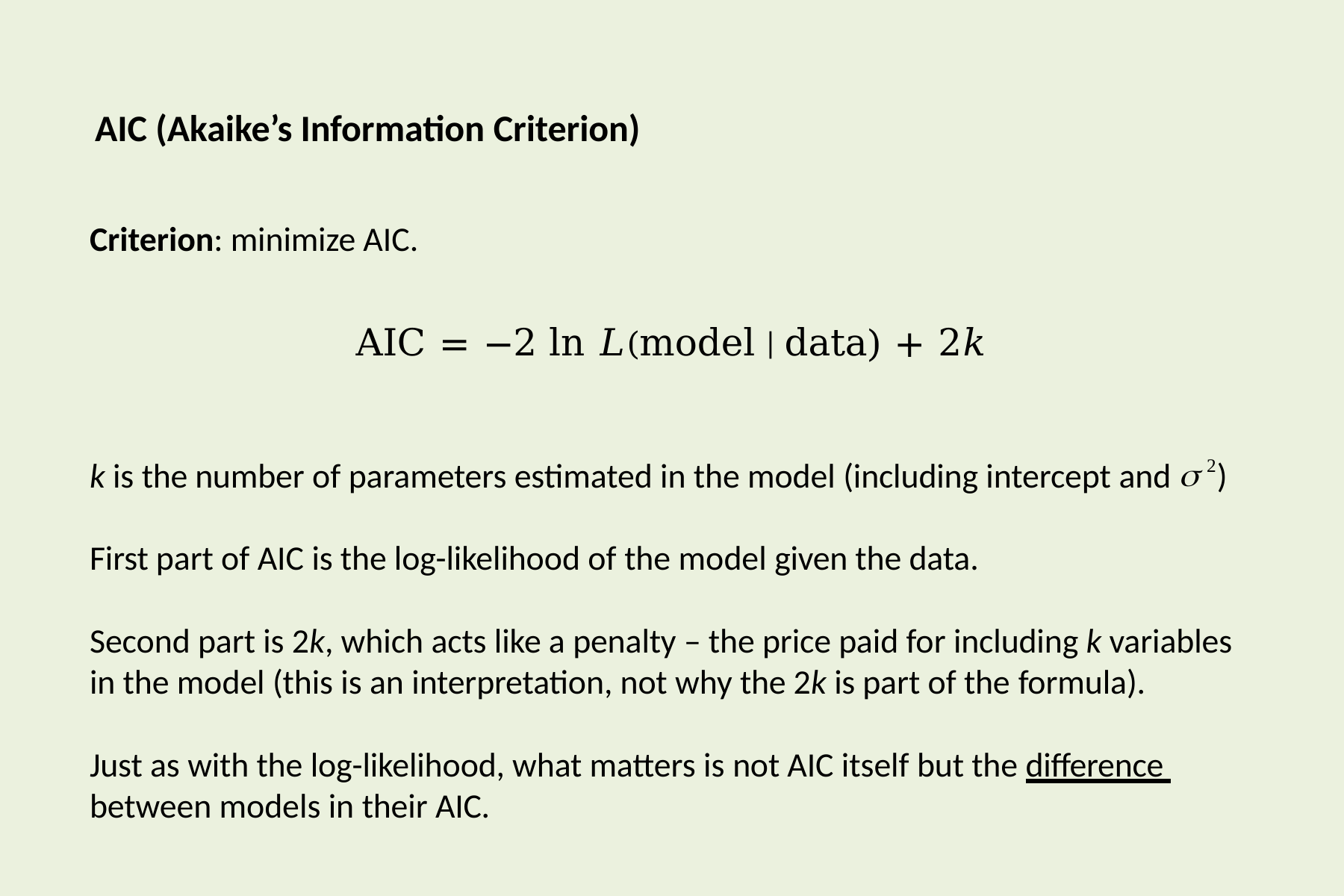

# AIC (Akaike’s Information Criterion)
Criterion: minimize AIC.

AIC =	−2 ln 𝐿(model | data) + 2𝑘
k is the number of parameters estimated in the model (including intercept and σ 2)  First part of AIC is the log-likelihood of the model given the data.

Second part is 2k, which acts like a penalty – the price paid for including k variables  in the model (this is an interpretation, not why the 2k is part of the formula).

Just as with the log-likelihood, what matters is not AIC itself but the difference  between models in their AIC.